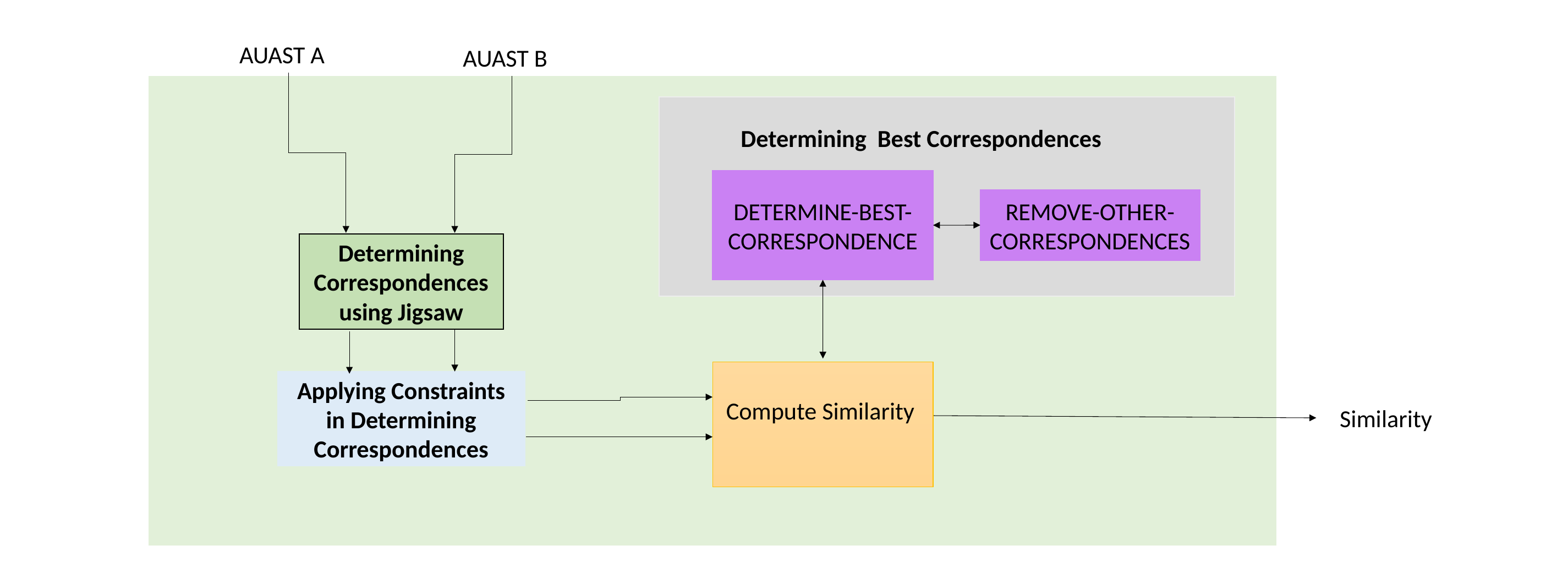

AUAST A
AUAST B

Determining  Best Correspondences
DETERMINE-BEST-CORRESPONDENCE
REMOVE-OTHER-CORRESPONDENCES
Determining Correspondences using Jigsaw

 Compute Similarity

Applying Constraints in Determining Correspondences
Similarity